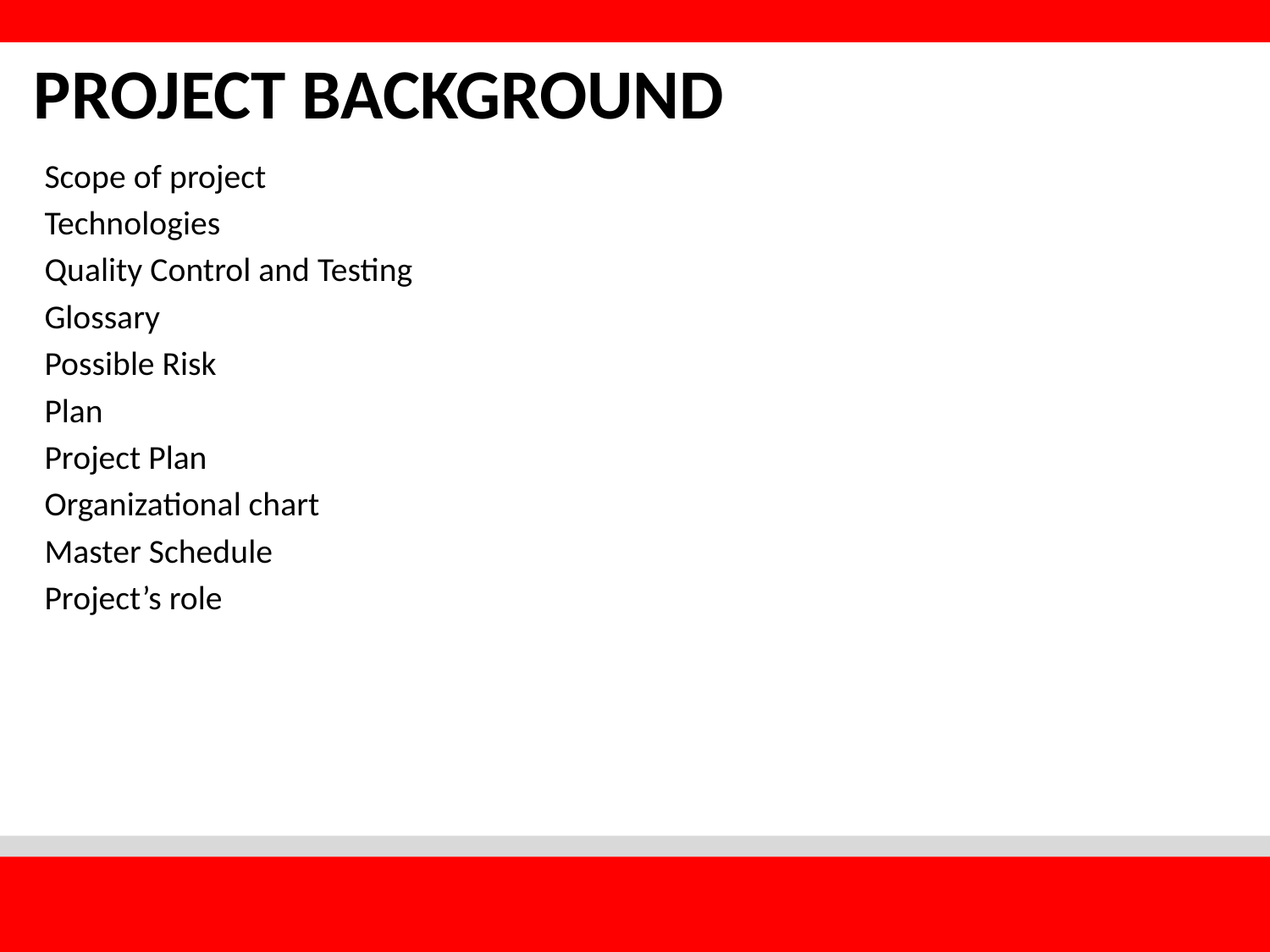

# Project BACKGround
Scope of project
Technologies
Quality Control and Testing
Glossary
Possible Risk
Plan
Project Plan
Organizational chart
Master Schedule
Project’s role